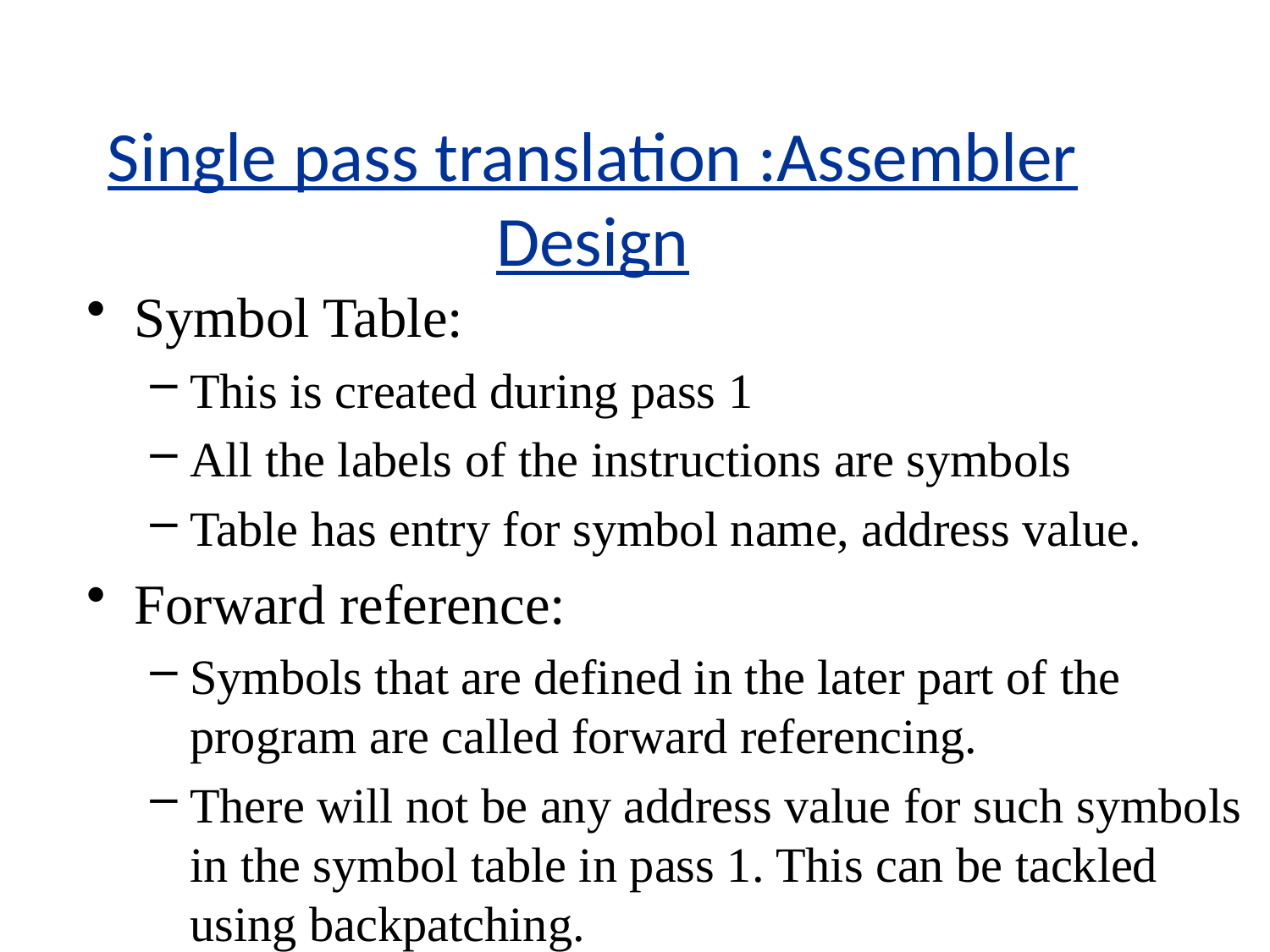

Single pass translation :Assembler Design
Symbol Table:
This is created during pass 1
All the labels of the instructions are symbols
Table has entry for symbol name, address value.
Forward reference:
Symbols that are defined in the later part of the program are called forward referencing.
There will not be any address value for such symbols in the symbol table in pass 1. This can be tackled using backpatching.